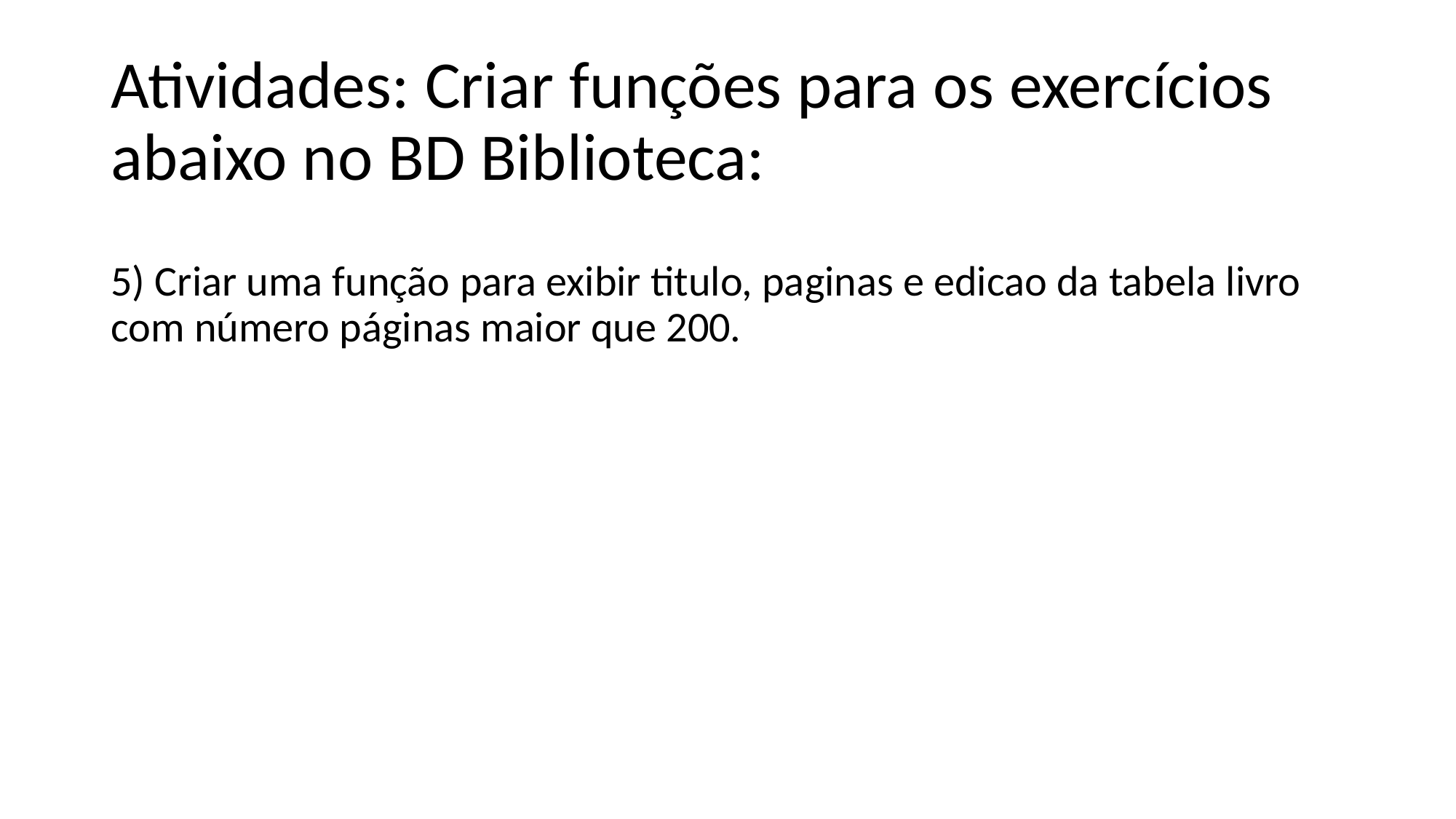

# Atividades: Criar funções para os exercícios abaixo no BD Biblioteca:
5) Criar uma função para exibir titulo, paginas e edicao da tabela livro com número páginas maior que 200.